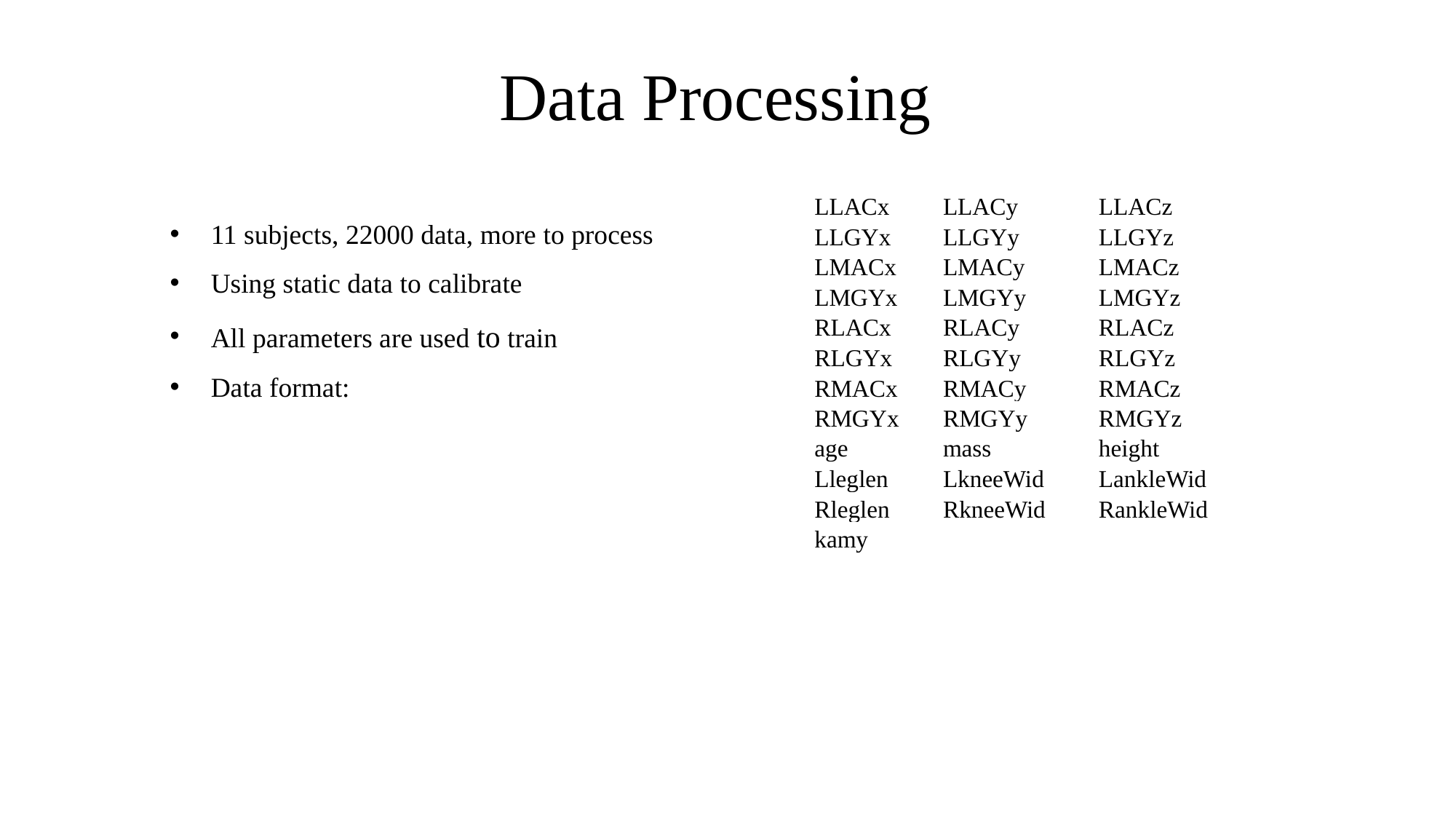

Data Processing
11 subjects, 22000 data, more to process
Using static data to calibrate
All parameters are used to train
Data format:

| LLACx | LLACy | LLACz |
| --- | --- | --- |
| LLGYx | LLGYy | LLGYz |
| LMACx | LMACy | LMACz |
| LMGYx | LMGYy | LMGYz |
| RLACx | RLACy | RLACz |
| RLGYx | RLGYy | RLGYz |
| RMACx | RMACy | RMACz |
| RMGYx | RMGYy | RMGYz |
| age | mass | height |
| Lleglen | LkneeWid | LankleWid |
| Rleglen | RkneeWid | RankleWid |
| kamy |  |  |